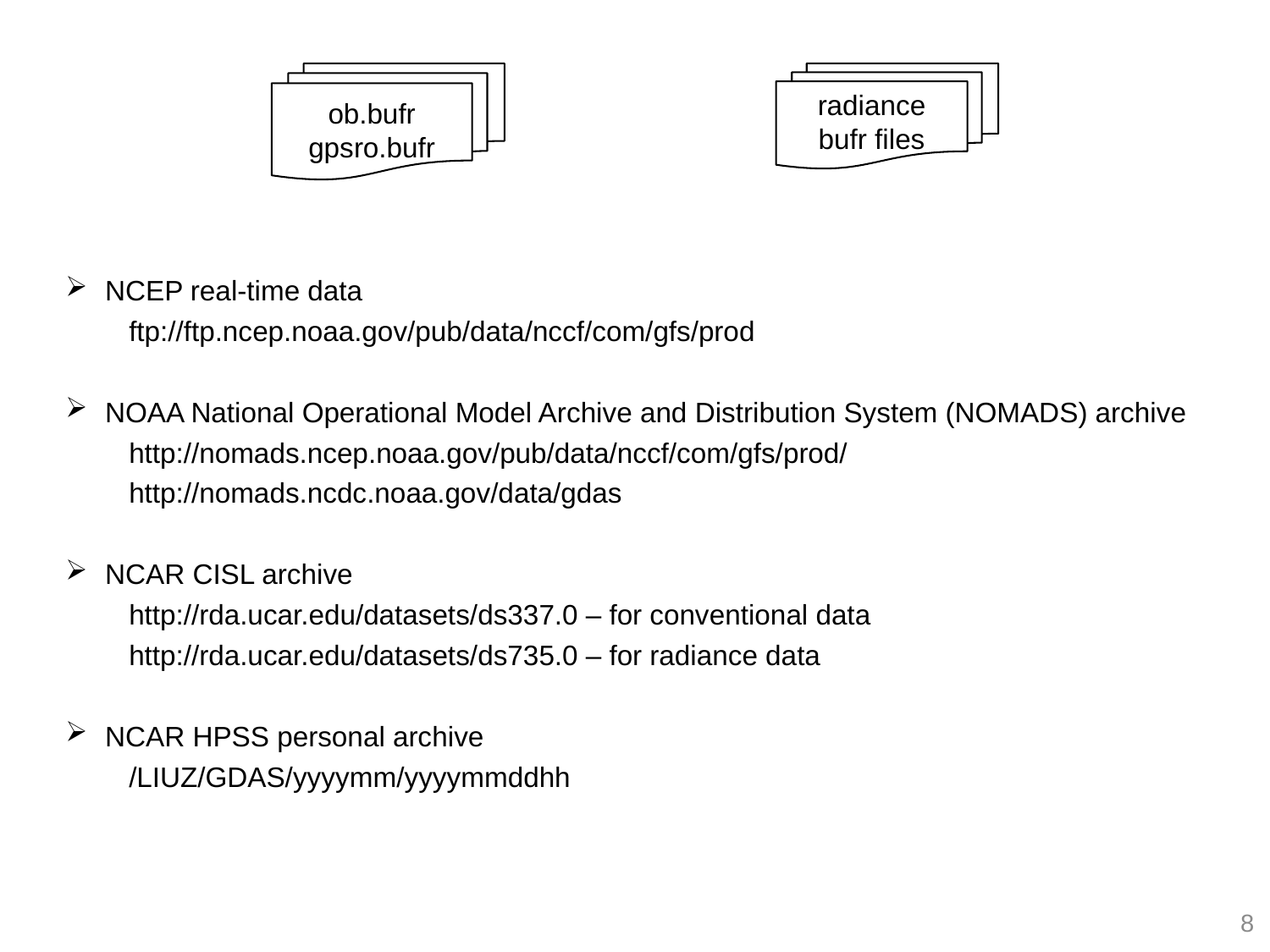

ob.bufr
gpsro.bufr
radiance
bufr files
NCEP real-time data
ftp://ftp.ncep.noaa.gov/pub/data/nccf/com/gfs/prod

NOAA National Operational Model Archive and Distribution System (NOMADS) archive
http://nomads.ncep.noaa.gov/pub/data/nccf/com/gfs/prod/
http://nomads.ncdc.noaa.gov/data/gdas

NCAR CISL archive
http://rda.ucar.edu/datasets/ds337.0 – for conventional data
http://rda.ucar.edu/datasets/ds735.0 – for radiance data

NCAR HPSS personal archive
/LIUZ/GDAS/yyyymm/yyyymmddhh

8